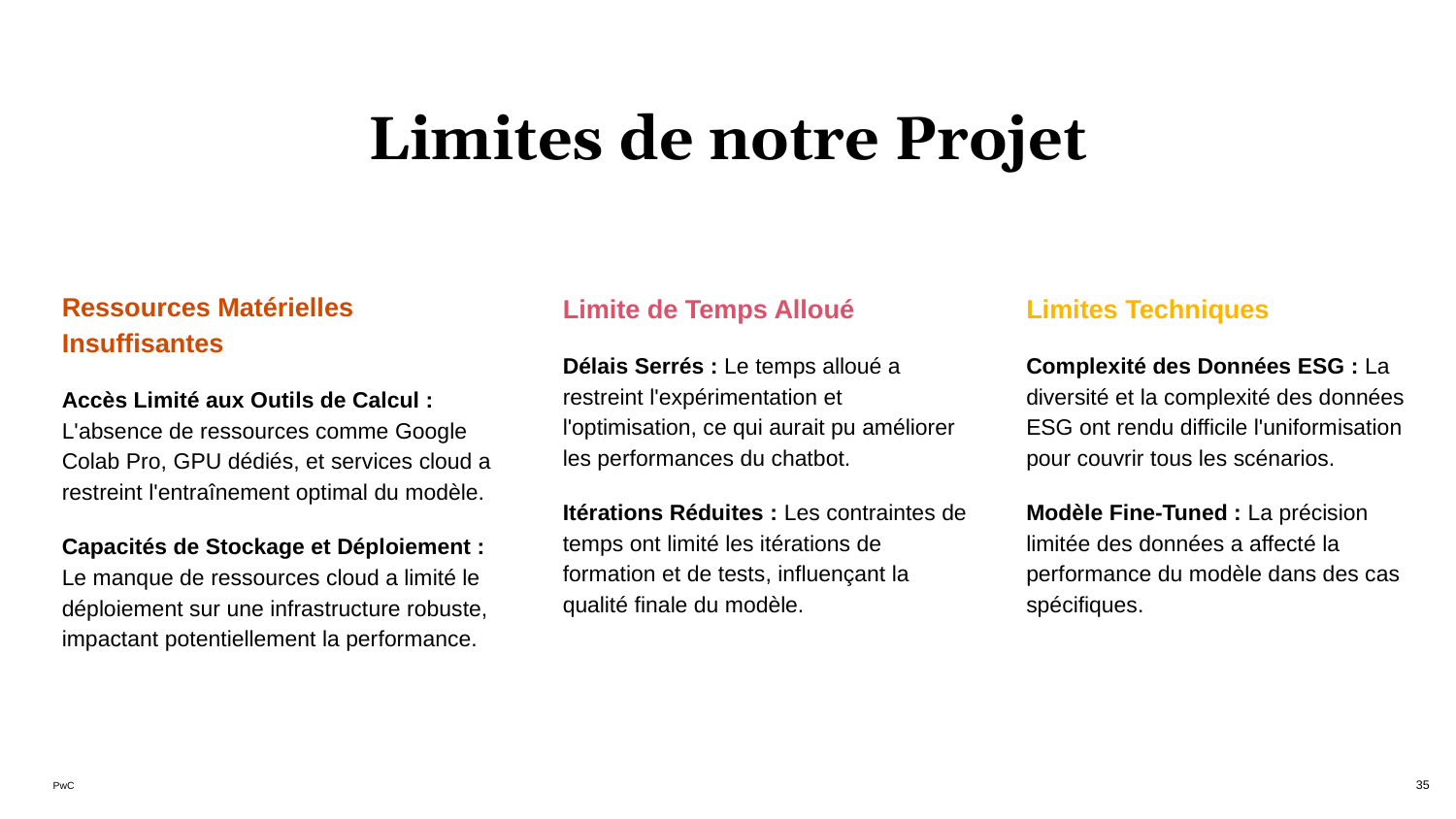

# Limites de notre Projet
Limite de Temps Alloué
Délais Serrés : Le temps alloué a restreint l'expérimentation et l'optimisation, ce qui aurait pu améliorer les performances du chatbot.
Itérations Réduites : Les contraintes de temps ont limité les itérations de formation et de tests, influençant la qualité finale du modèle.

Limites Techniques
Complexité des Données ESG : La diversité et la complexité des données ESG ont rendu difficile l'uniformisation pour couvrir tous les scénarios.
Modèle Fine-Tuned : La précision limitée des données a affecté la performance du modèle dans des cas spécifiques.
Ressources Matérielles Insuffisantes
Accès Limité aux Outils de Calcul : L'absence de ressources comme Google Colab Pro, GPU dédiés, et services cloud a restreint l'entraînement optimal du modèle.
Capacités de Stockage et Déploiement : Le manque de ressources cloud a limité le déploiement sur une infrastructure robuste, impactant potentiellement la performance.

35